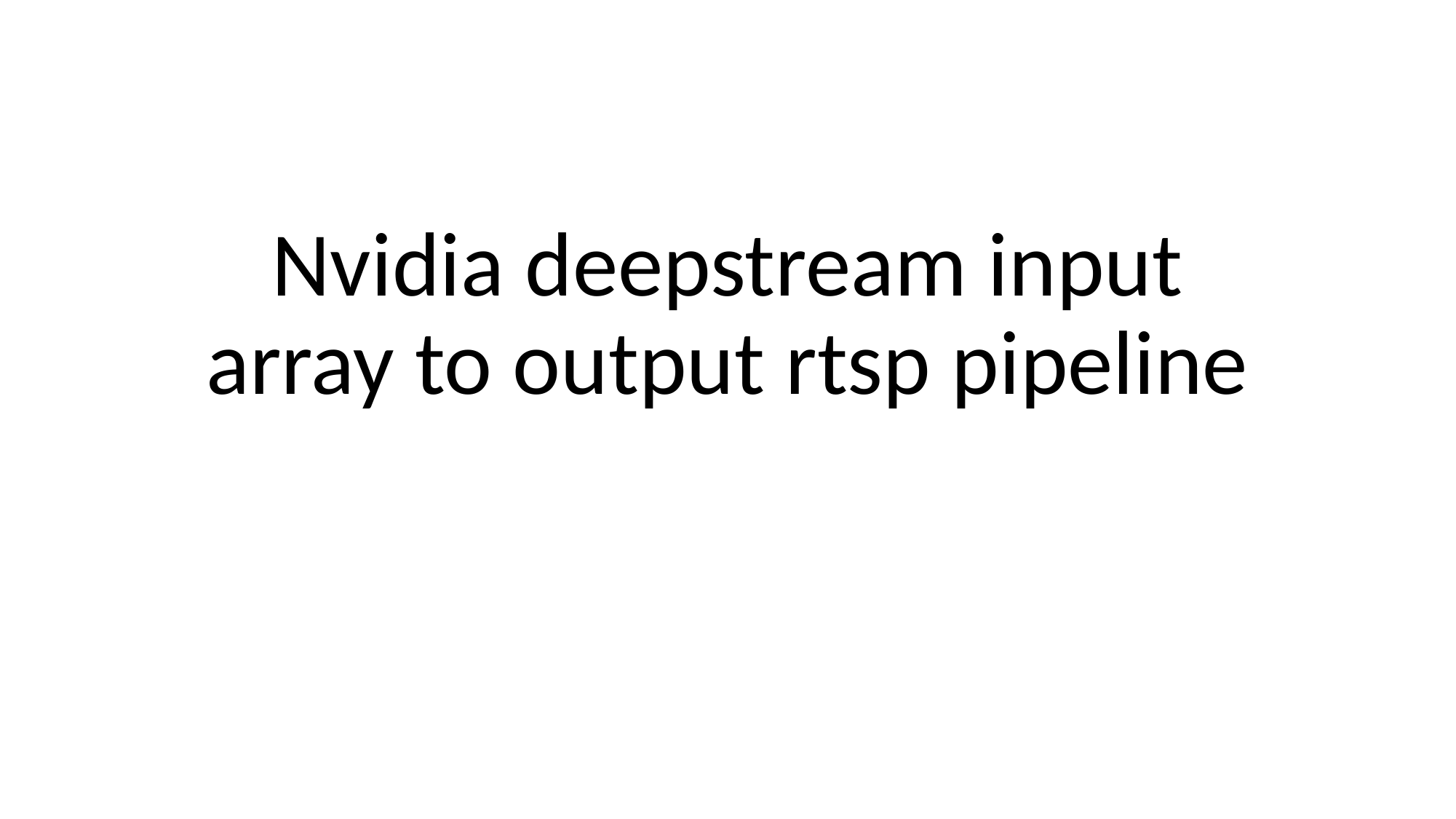

# Nvidia deepstream input array to output rtsp pipeline